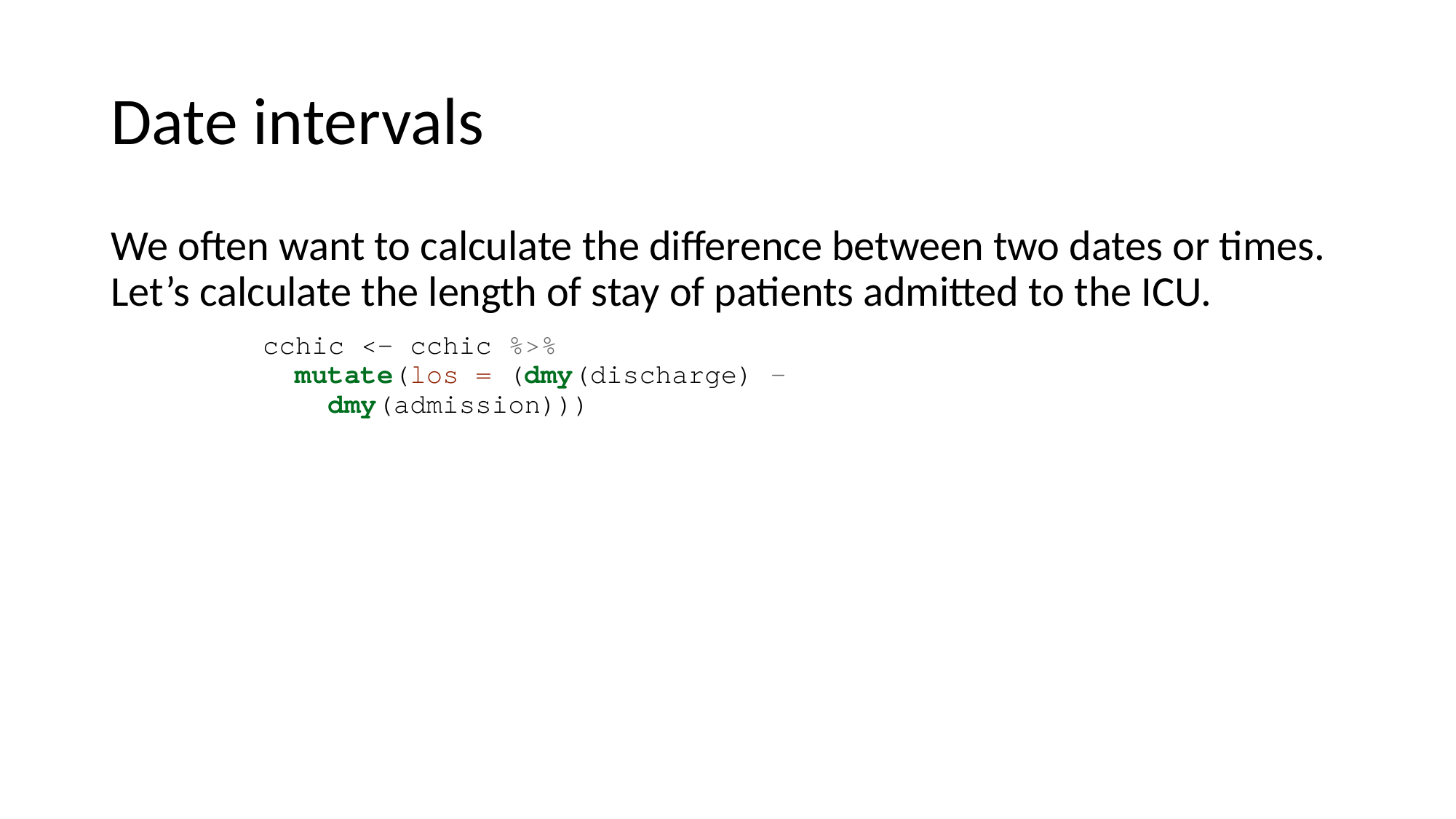

# Date intervals
We often want to calculate the difference between two dates or times. Let’s calculate the length of stay of patients admitted to the ICU.
cchic <- cchic %>%
  mutate(los = (dmy(discharge) -
    dmy(admission)))